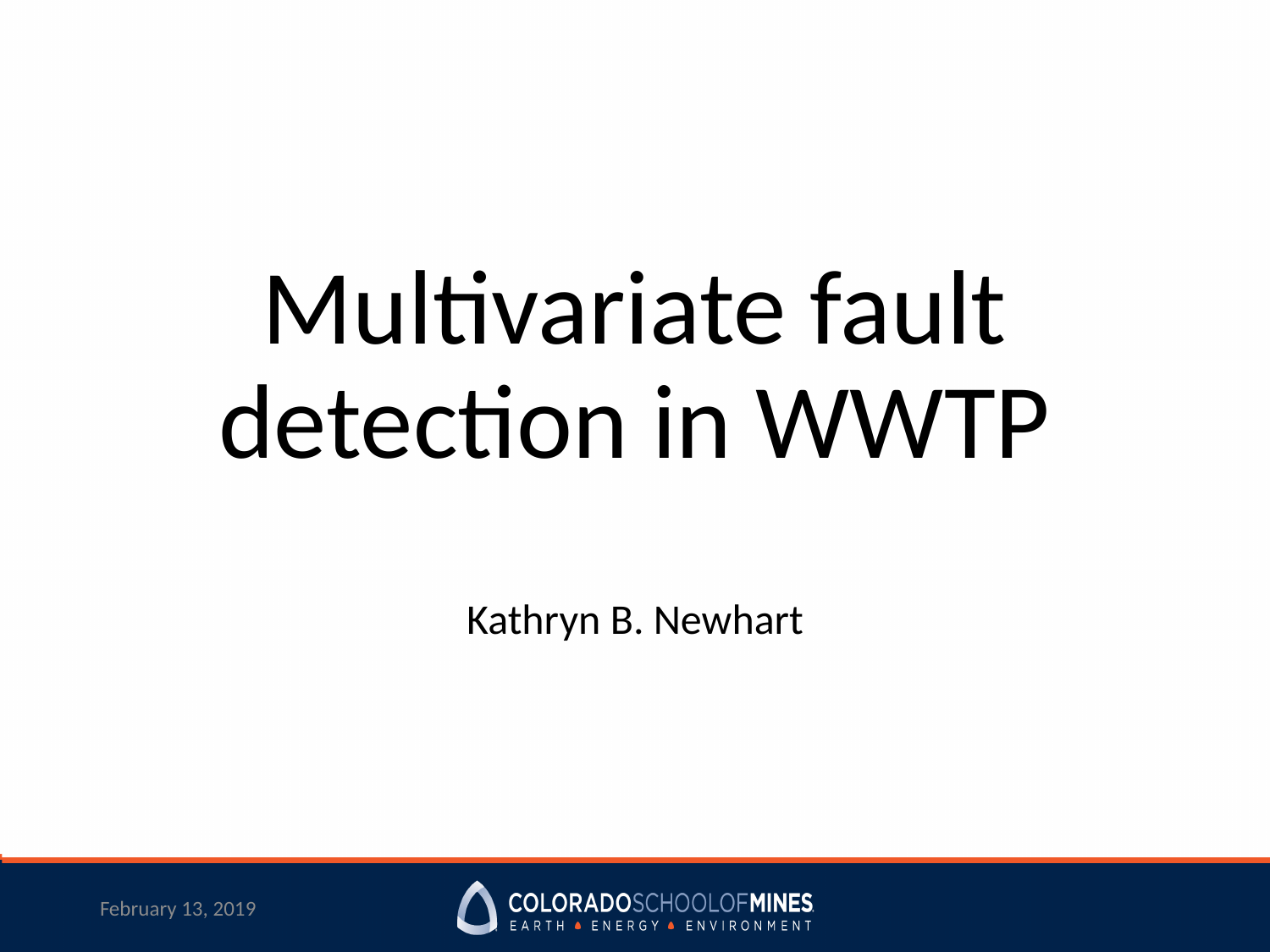

# Multivariate fault detection in WWTP
Kathryn B. Newhart
February 13, 2019